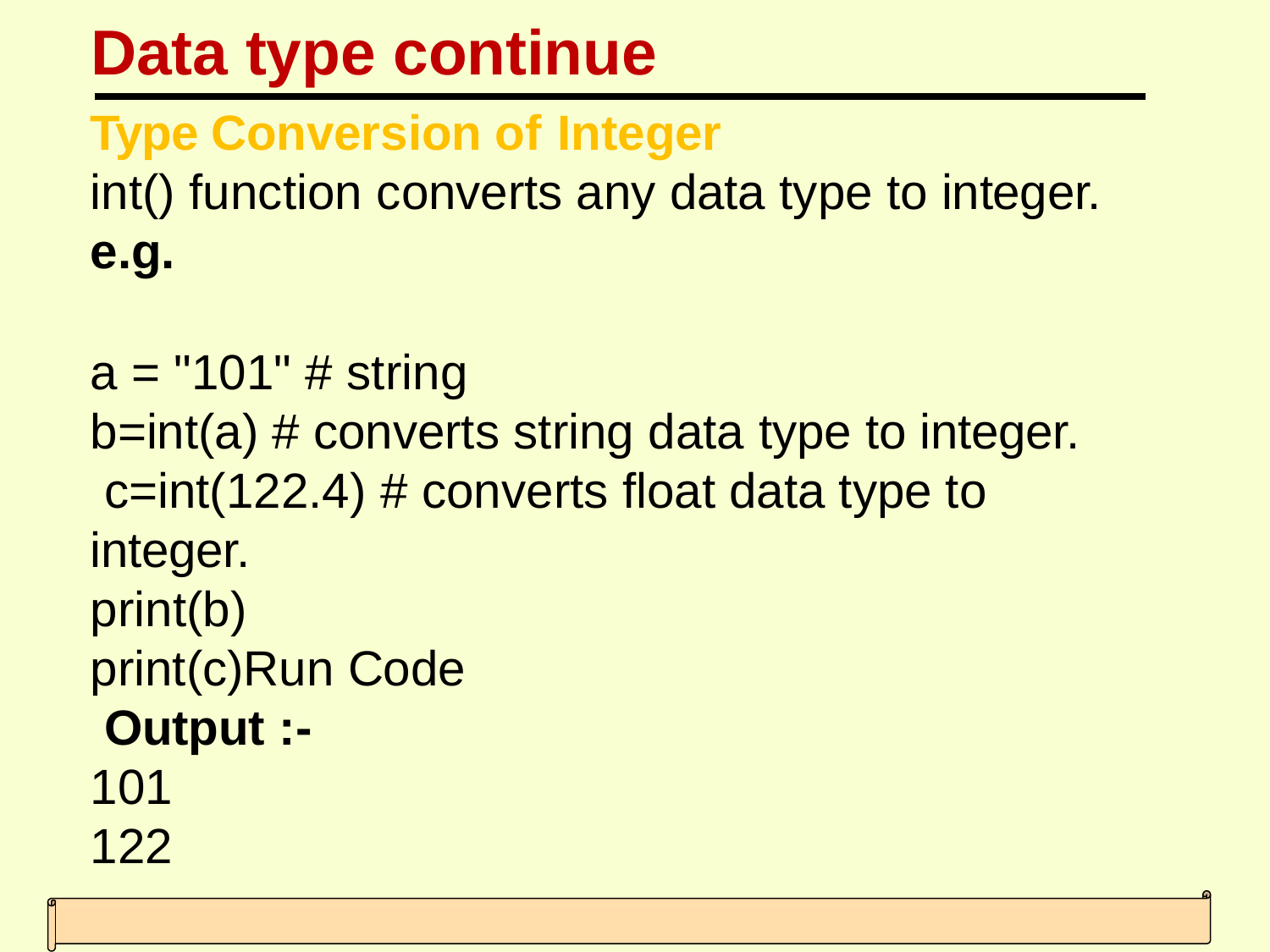

# Data type continue

Type Conversion of Integer
int() function converts any data type to integer.
e.g.

a = "101" # string
b=int(a) # converts string data type to integer.  c=int(122.4) # converts float data type to  integer.
print(b)  print(c)Run Code  Output :-
101
122